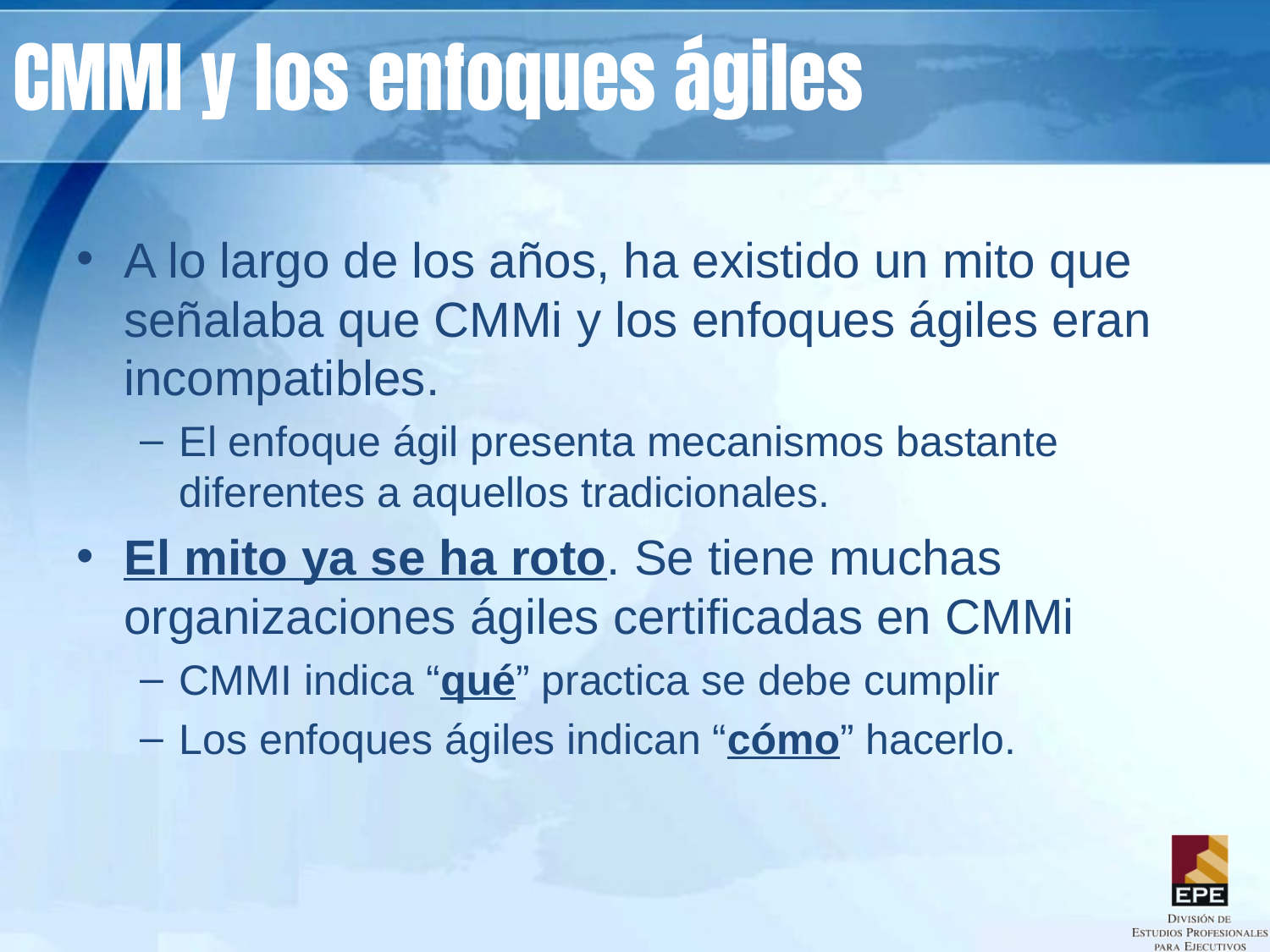

# CMMI y los enfoques ágiles
A lo largo de los años, ha existido un mito que señalaba que CMMi y los enfoques ágiles eran incompatibles.
El enfoque ágil presenta mecanismos bastante diferentes a aquellos tradicionales.
El mito ya se ha roto. Se tiene muchas organizaciones ágiles certificadas en CMMi
CMMI indica “qué” practica se debe cumplir
Los enfoques ágiles indican “cómo” hacerlo.